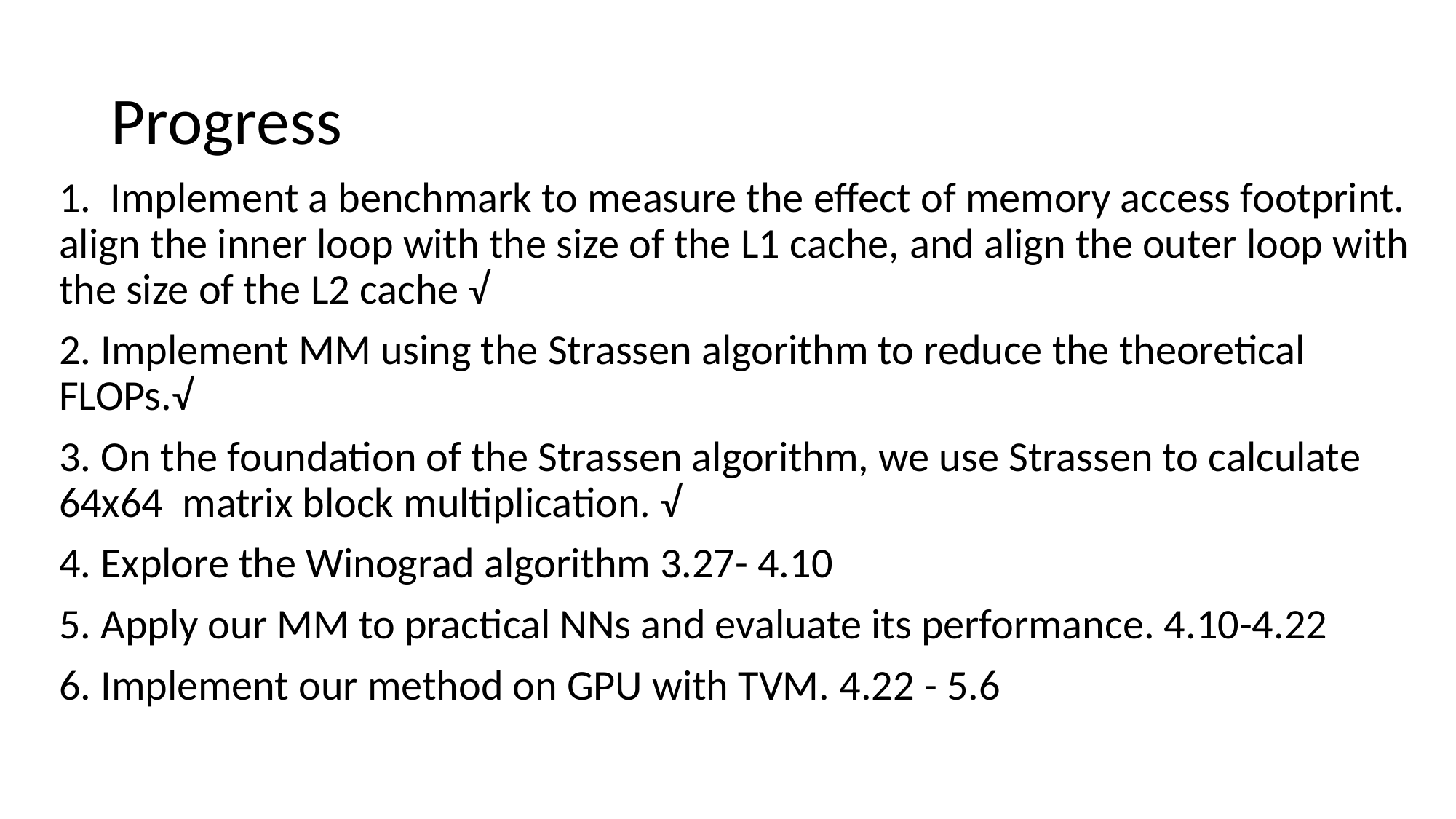

# Progress
1.  Implement a benchmark to measure the effect of memory access footprint. align the inner loop with the size of the L1 cache, and align the outer loop with the size of the L2 cache √
2. Implement MM using the Strassen algorithm to reduce the theoretical FLOPs.√
3. On the foundation of the Strassen algorithm, we use Strassen to calculate 64x64  matrix block multiplication. √
4. Explore the Winograd algorithm 3.27- 4.10
5. Apply our MM to practical NNs and evaluate its performance. 4.10-4.22
6. Implement our method on GPU with TVM. 4.22 - 5.6